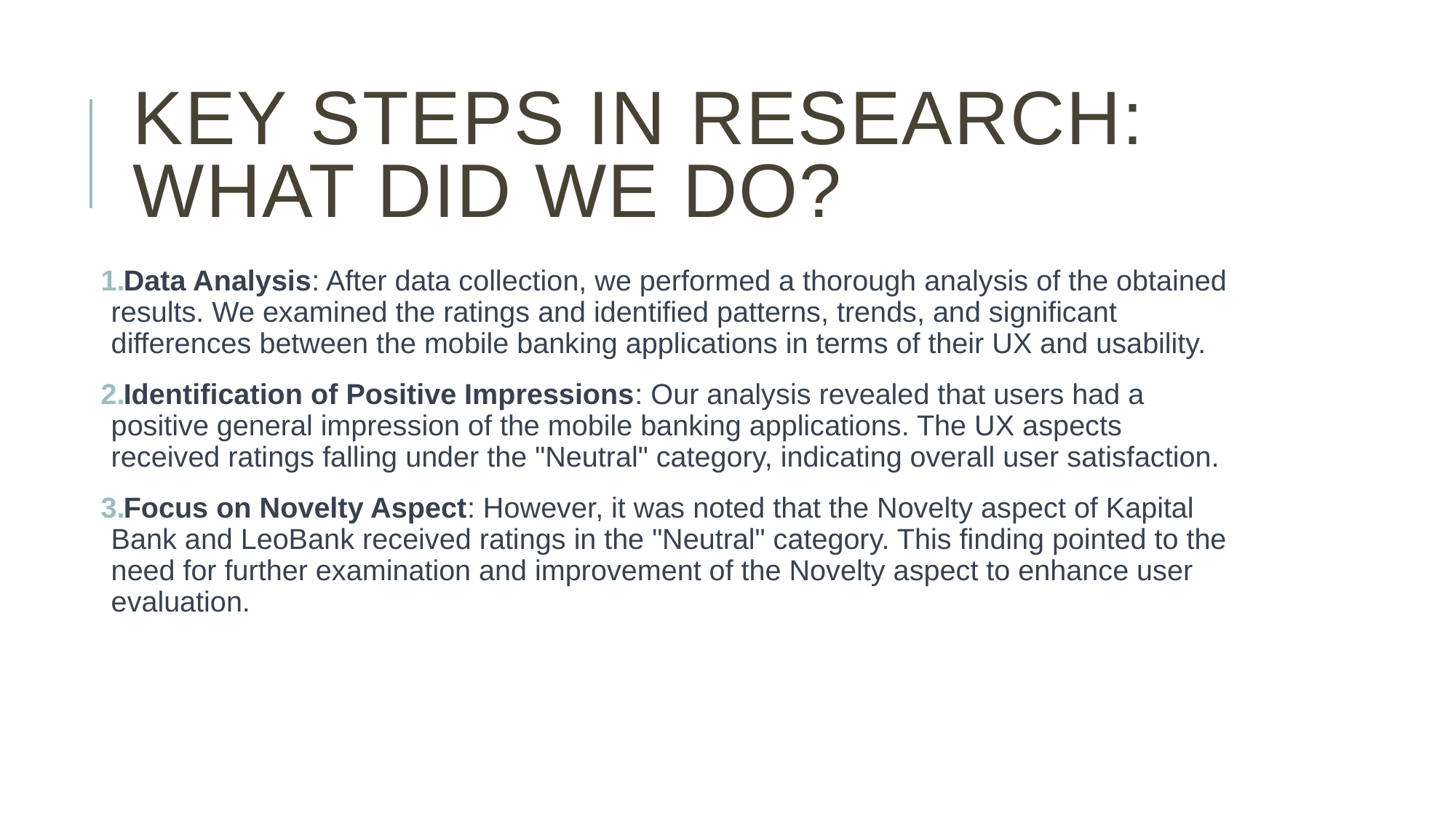

# Key Steps in Research: What Did We Do?
Data Analysis: After data collection, we performed a thorough analysis of the obtained results. We examined the ratings and identified patterns, trends, and significant differences between the mobile banking applications in terms of their UX and usability.
Identification of Positive Impressions: Our analysis revealed that users had a positive general impression of the mobile banking applications. The UX aspects received ratings falling under the "Neutral" category, indicating overall user satisfaction.
Focus on Novelty Aspect: However, it was noted that the Novelty aspect of Kapital Bank and LeoBank received ratings in the "Neutral" category. This finding pointed to the need for further examination and improvement of the Novelty aspect to enhance user evaluation.